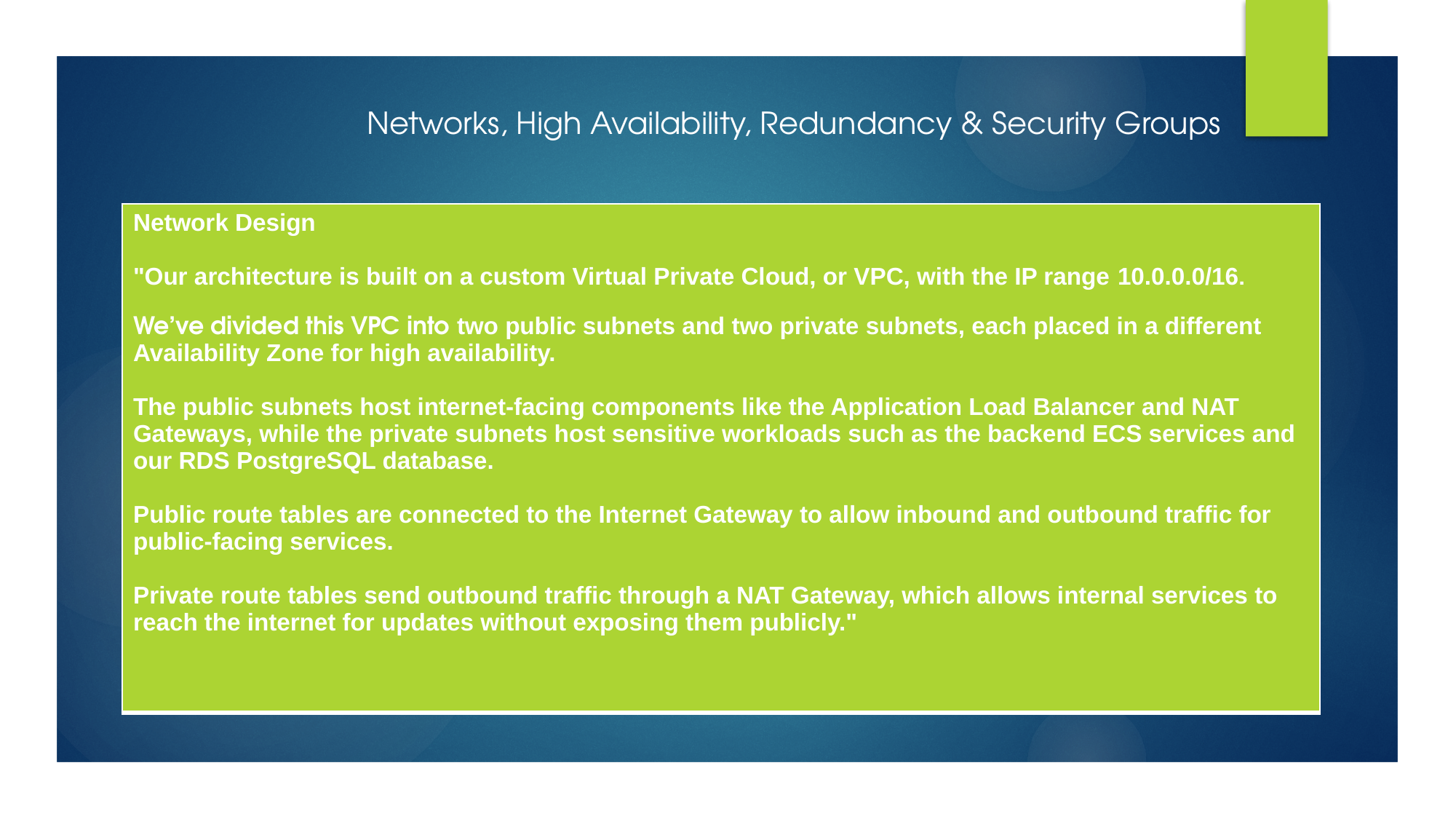

Networks, High Availability, Redundancy & Security Groups
| Network Design "Our architecture is built on a custom Virtual Private Cloud, or VPC, with the IP range 10.0.0.0/16. We’ve divided this VPC into two public subnets and two private subnets, each placed in a different Availability Zone for high availability. The public subnets host internet-facing components like the Application Load Balancer and NAT Gateways, while the private subnets host sensitive workloads such as the backend ECS services and our RDS PostgreSQL database. Public route tables are connected to the Internet Gateway to allow inbound and outbound traffic for public-facing services. Private route tables send outbound traffic through a NAT Gateway, which allows internal services to reach the internet for updates without exposing them publicly." |
| --- |